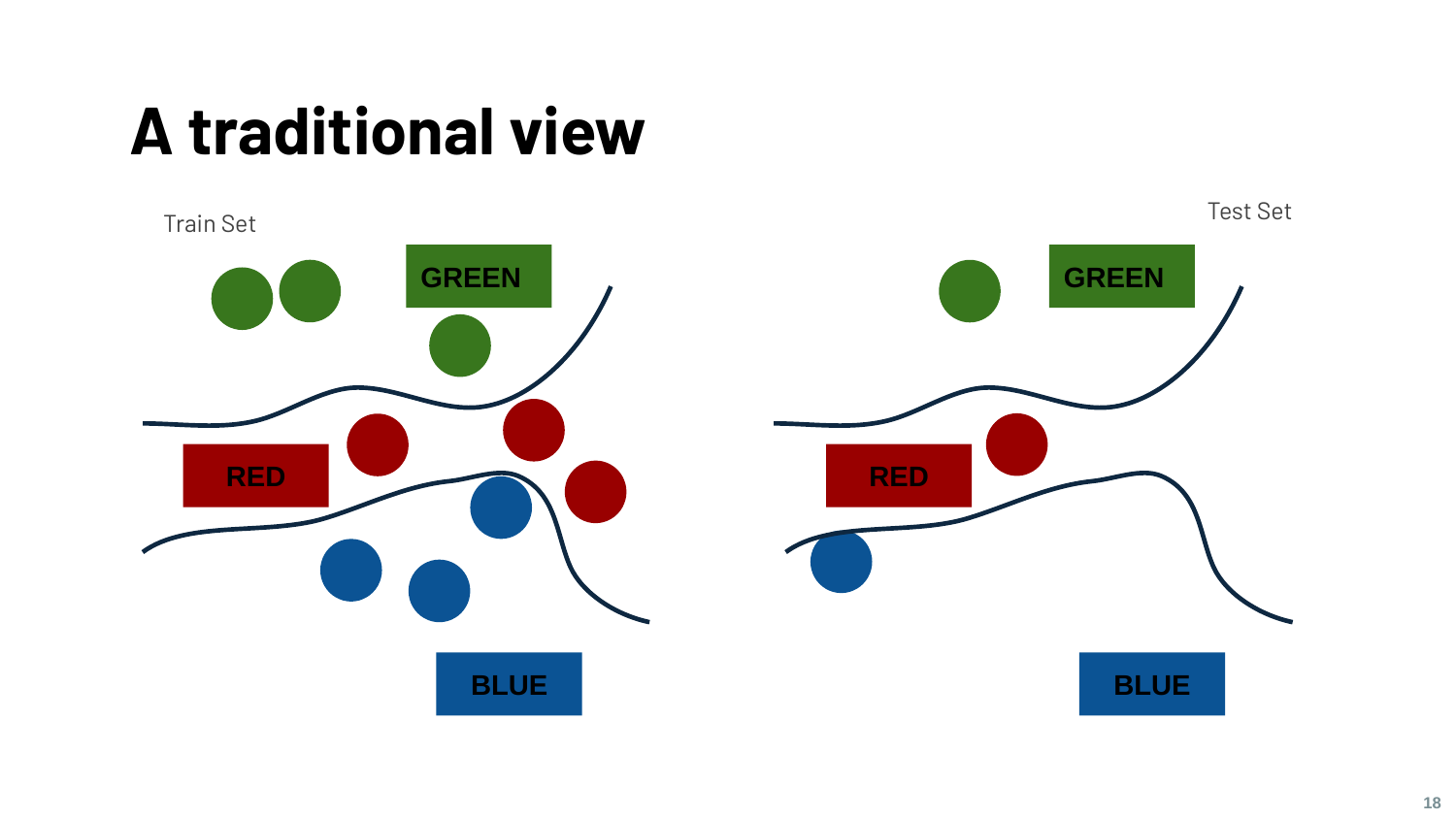

# A traditional view
       Test Set
       Train Set
GREEN
GREEN

RED
RED

BLUE
BLUE
18